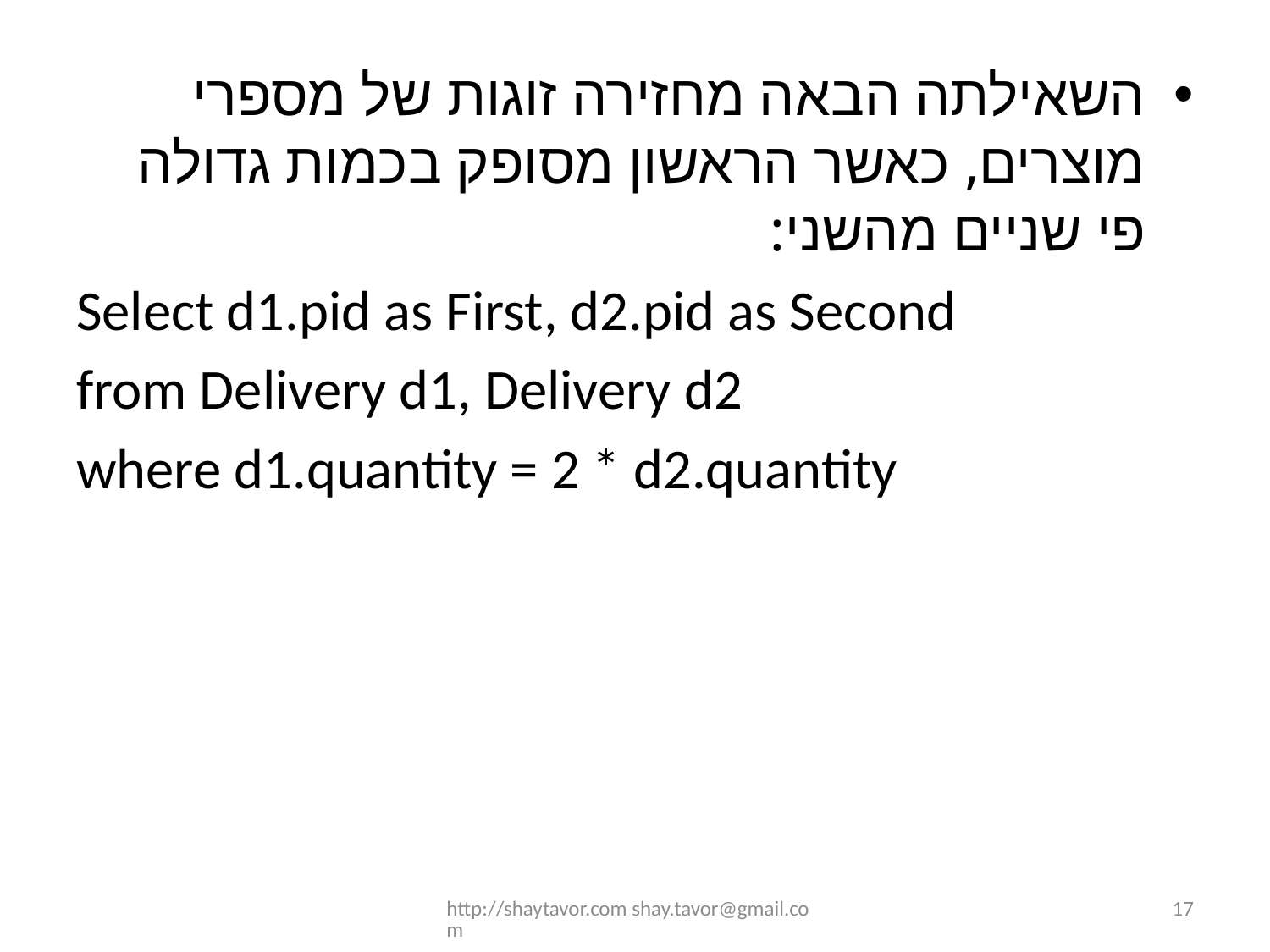

השאילתה הבאה מחזירה זוגות של מספרי מוצרים, כאשר הראשון מסופק בכמות גדולה פי שניים מהשני:
Select d1.pid as First, d2.pid as Second
from Delivery d1, Delivery d2
where d1.quantity = 2 * d2.quantity
http://shaytavor.com shay.tavor@gmail.com
17